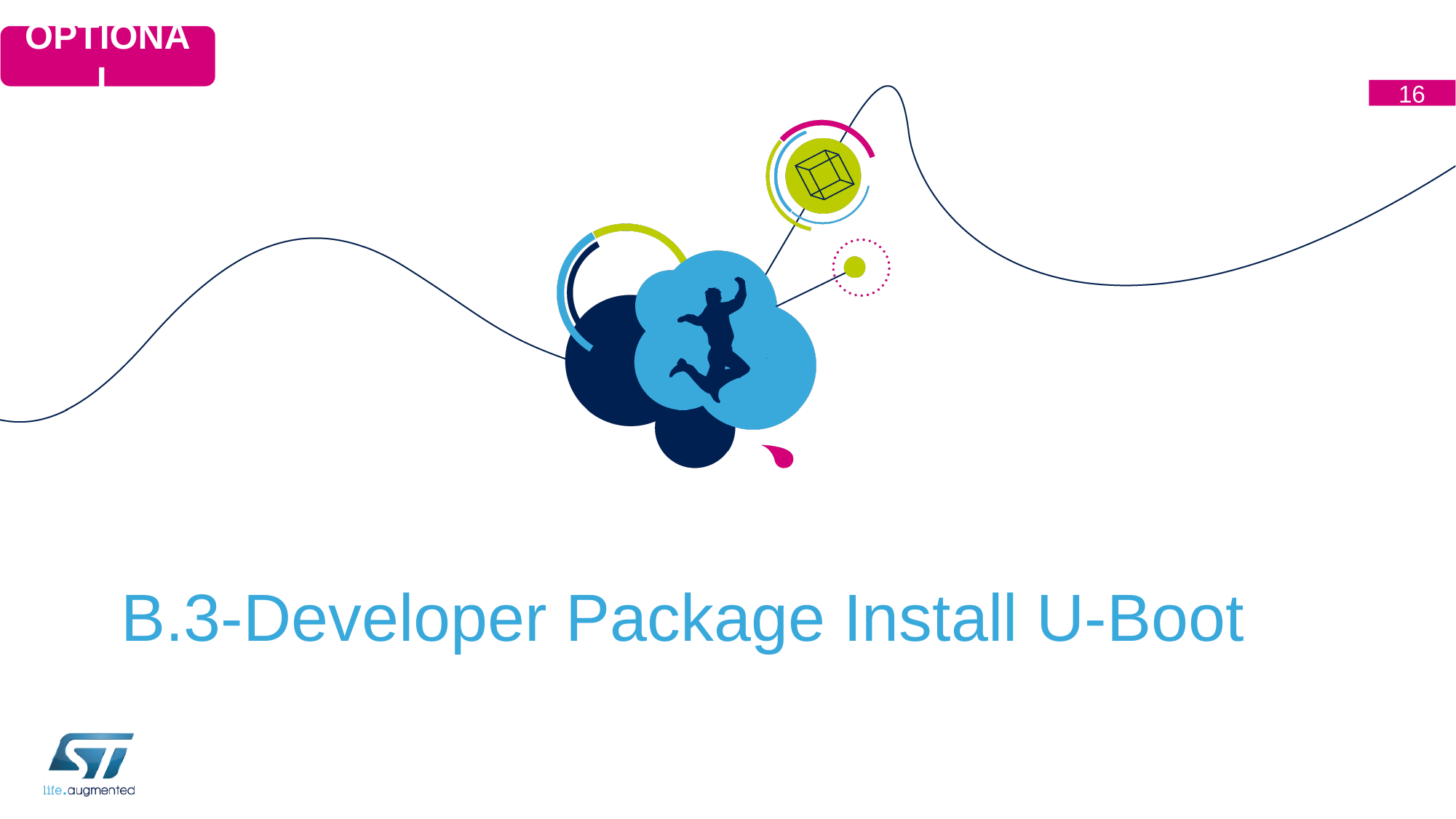

OPTIONAL
16
# B.3-Developer Package Install U-Boot